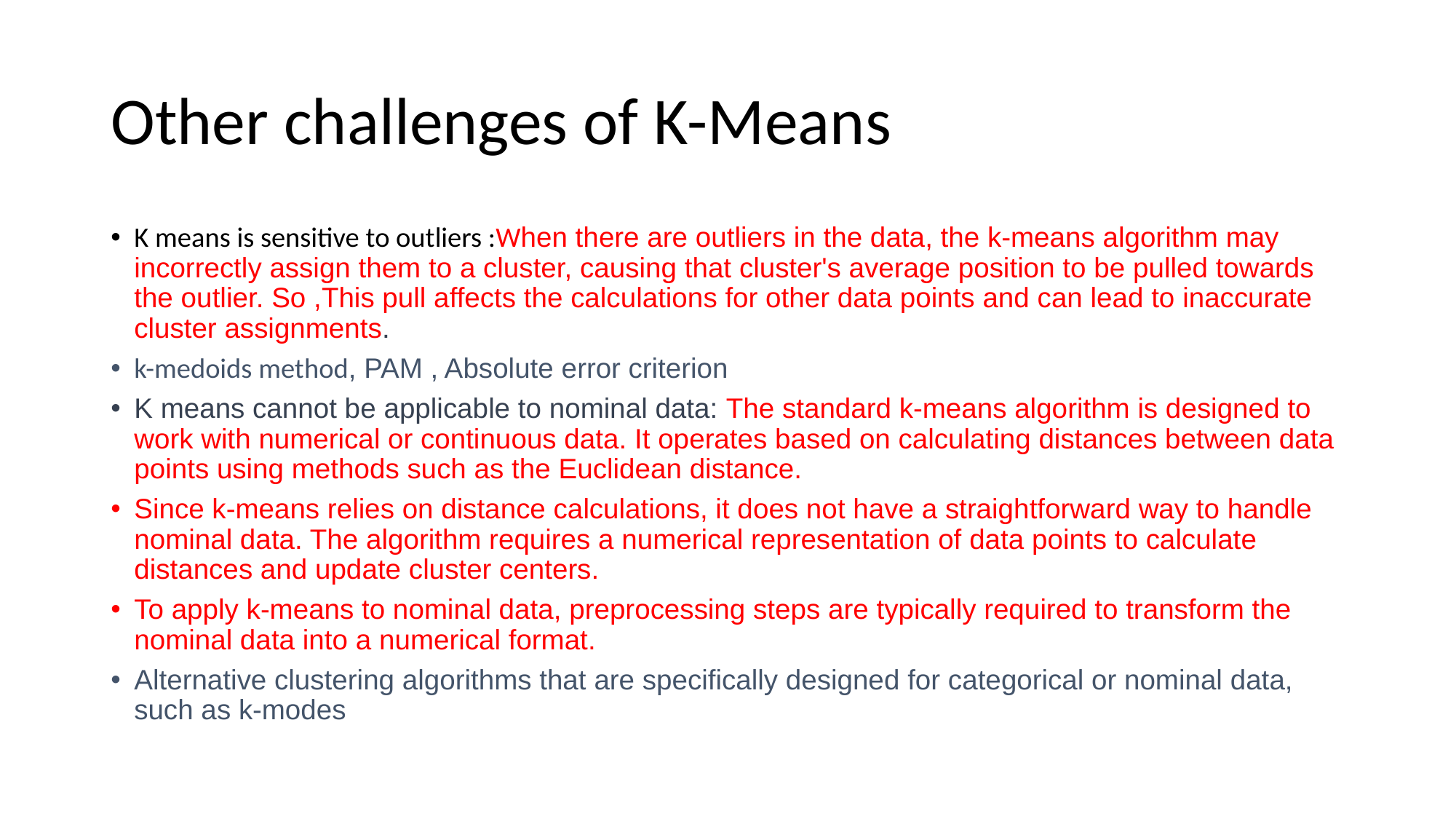

# Other challenges of K-Means
K means is sensitive to outliers :When there are outliers in the data, the k-means algorithm may incorrectly assign them to a cluster, causing that cluster's average position to be pulled towards the outlier. So ,This pull affects the calculations for other data points and can lead to inaccurate cluster assignments.
k-medoids method, PAM , Absolute error criterion
K means cannot be applicable to nominal data: The standard k-means algorithm is designed to work with numerical or continuous data. It operates based on calculating distances between data points using methods such as the Euclidean distance.
Since k-means relies on distance calculations, it does not have a straightforward way to handle nominal data. The algorithm requires a numerical representation of data points to calculate distances and update cluster centers.
To apply k-means to nominal data, preprocessing steps are typically required to transform the nominal data into a numerical format.
Alternative clustering algorithms that are specifically designed for categorical or nominal data, such as k-modes